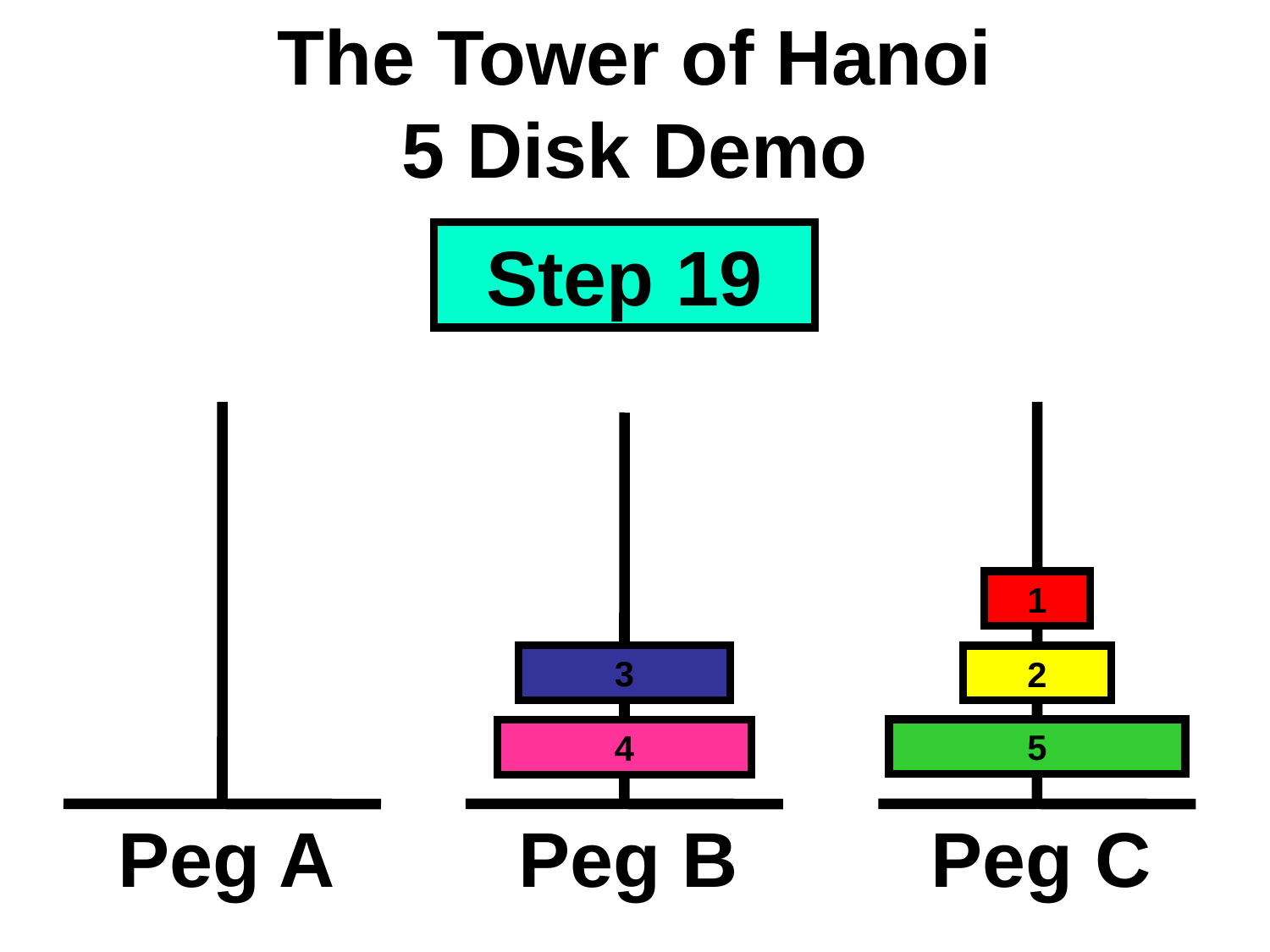

# The Tower of Hanoi 5 Disk Demo
Step 19

1
3
2
5
4

Peg A

Peg B

Peg C